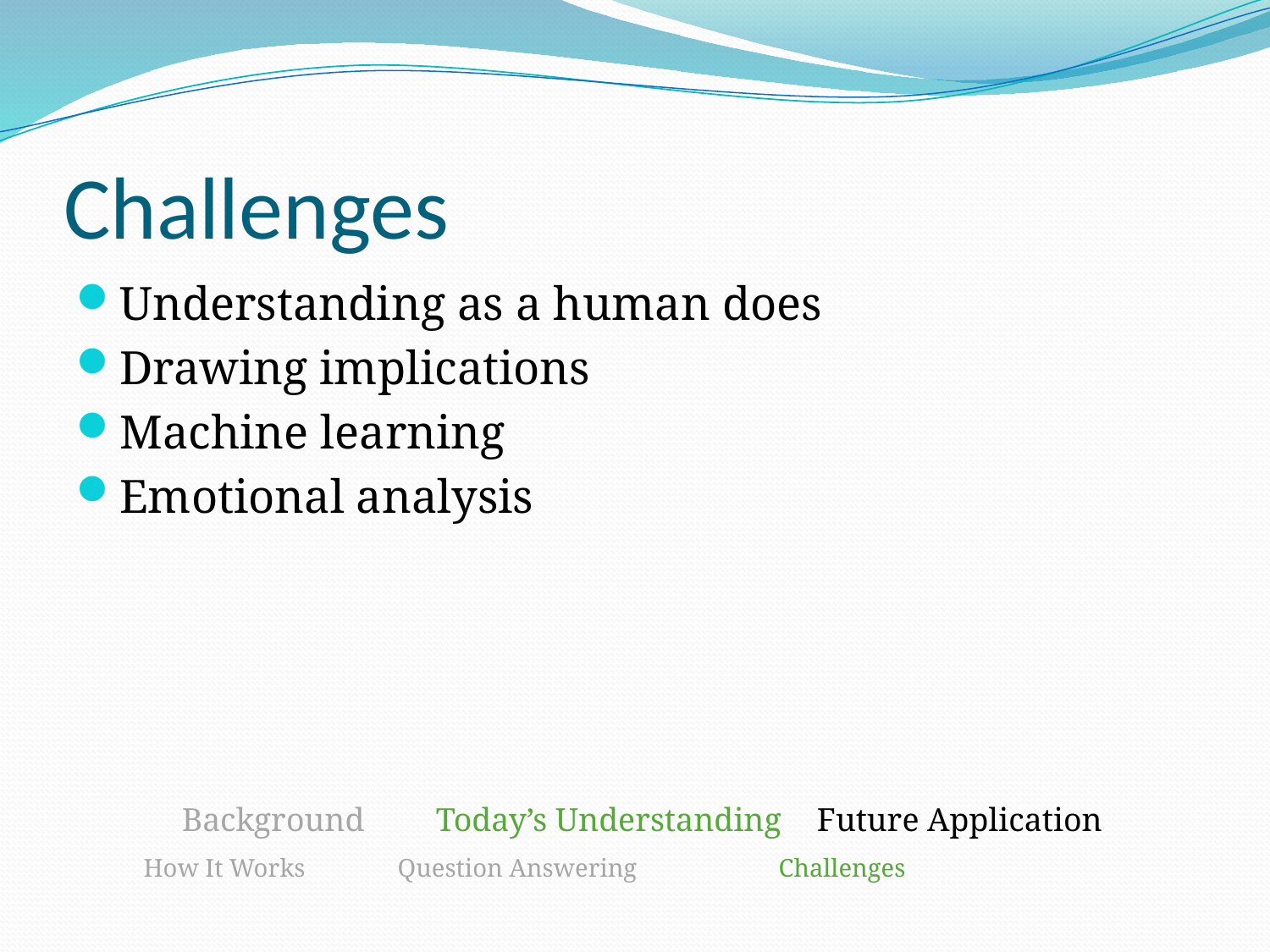

# Challenges
Understanding as a human does
Drawing implications
Machine learning
Emotional analysis
Background	Today’s Understanding	Future Application
How It Works	Question Answering		Challenges